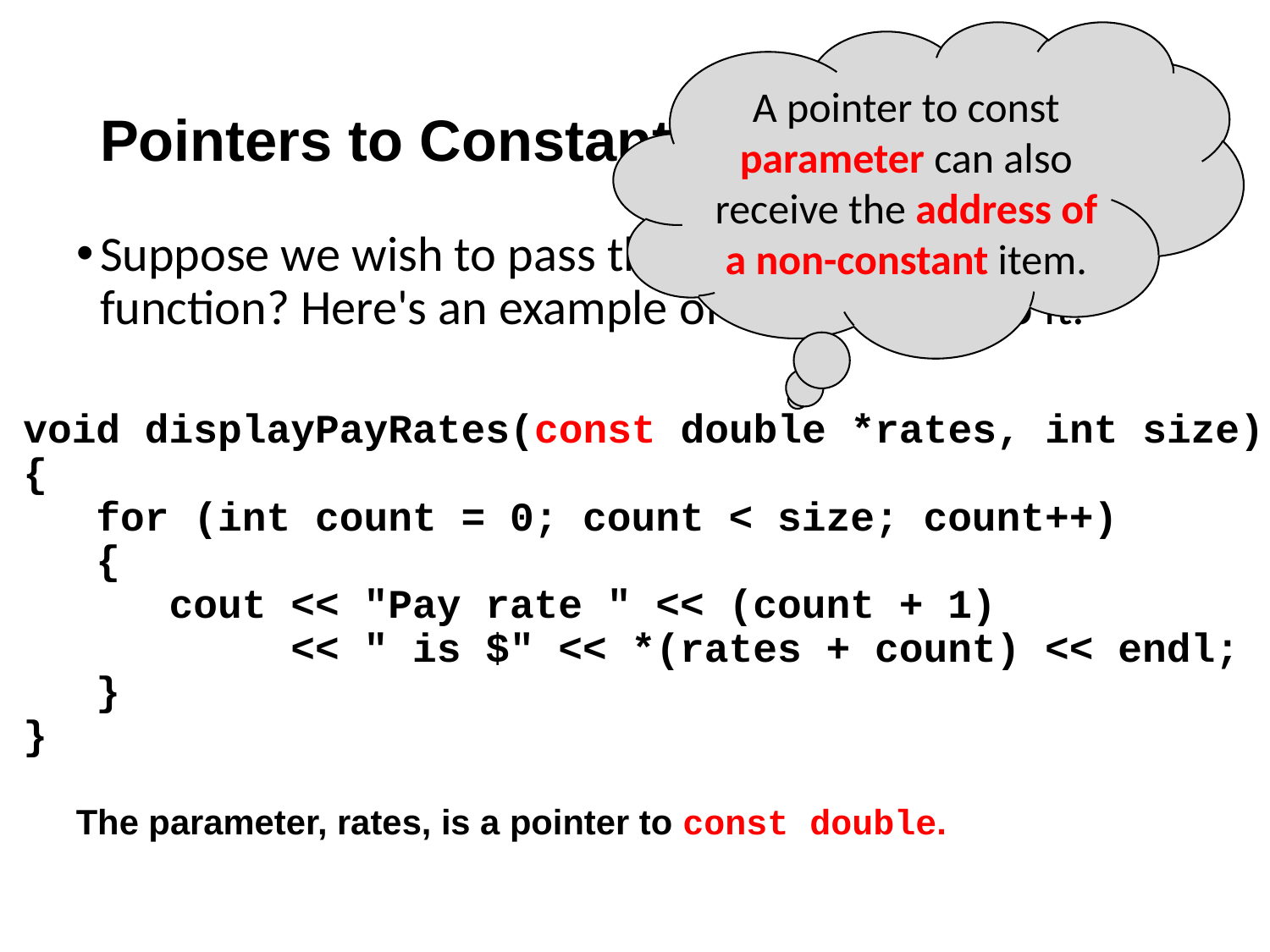

A pointer to const parameter can also receive the address of a non-constant item.
# Pointers to Constants
Suppose we wish to pass the payRates array to a function? Here's an example of how we can do it.
void displayPayRates(const double *rates, int size)
{
   for (int count = 0; count < size; count++)
   {
      cout << "Pay rate " << (count + 1)
           << " is $" << *(rates + count) << endl;
   }
}
The parameter, rates, is a pointer to const double.